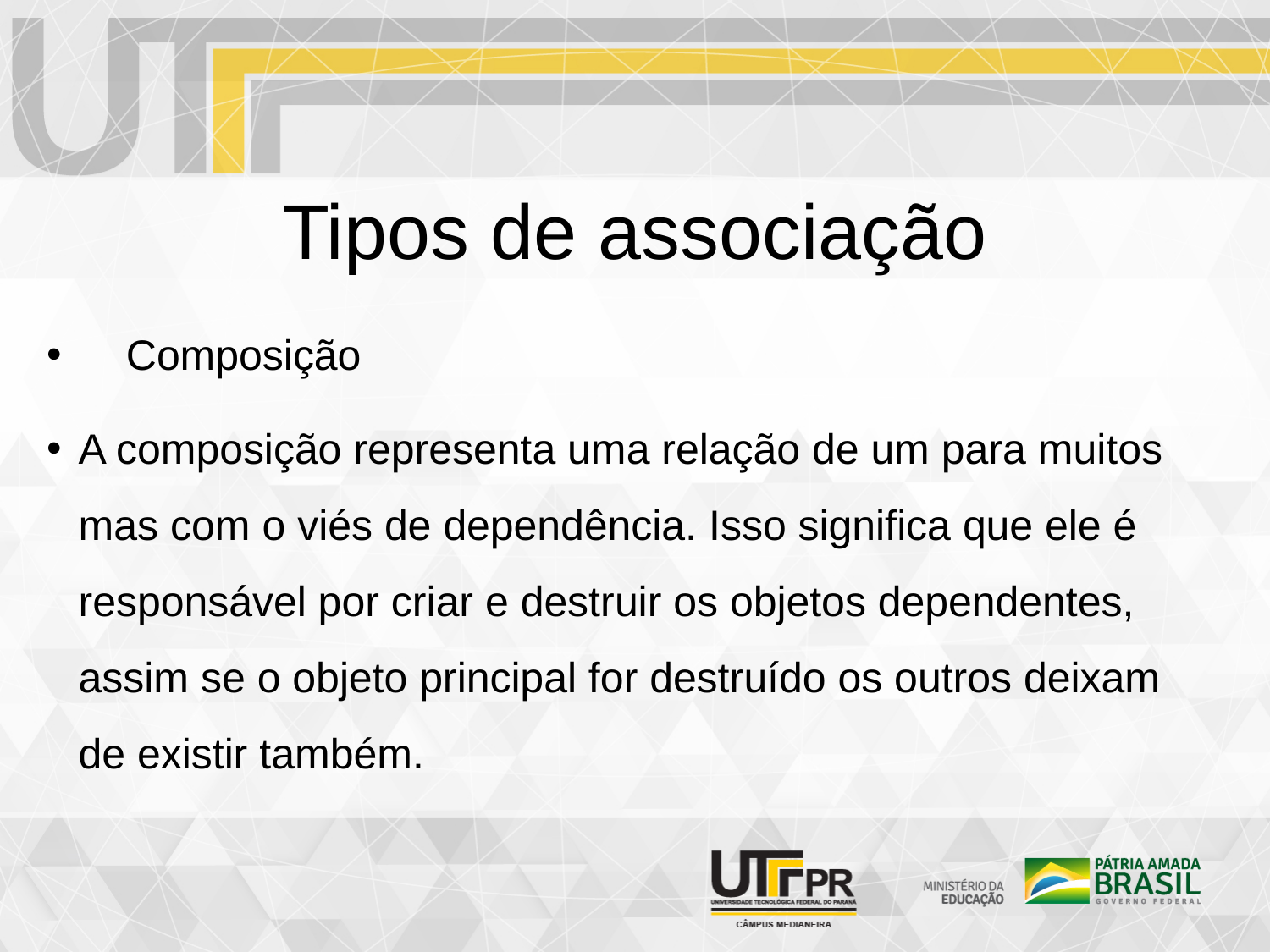

# Tipos de associação
Composição
A composição representa uma relação de um para muitos mas com o viés de dependência. Isso significa que ele é responsável por criar e destruir os objetos dependentes, assim se o objeto principal for destruído os outros deixam de existir também.